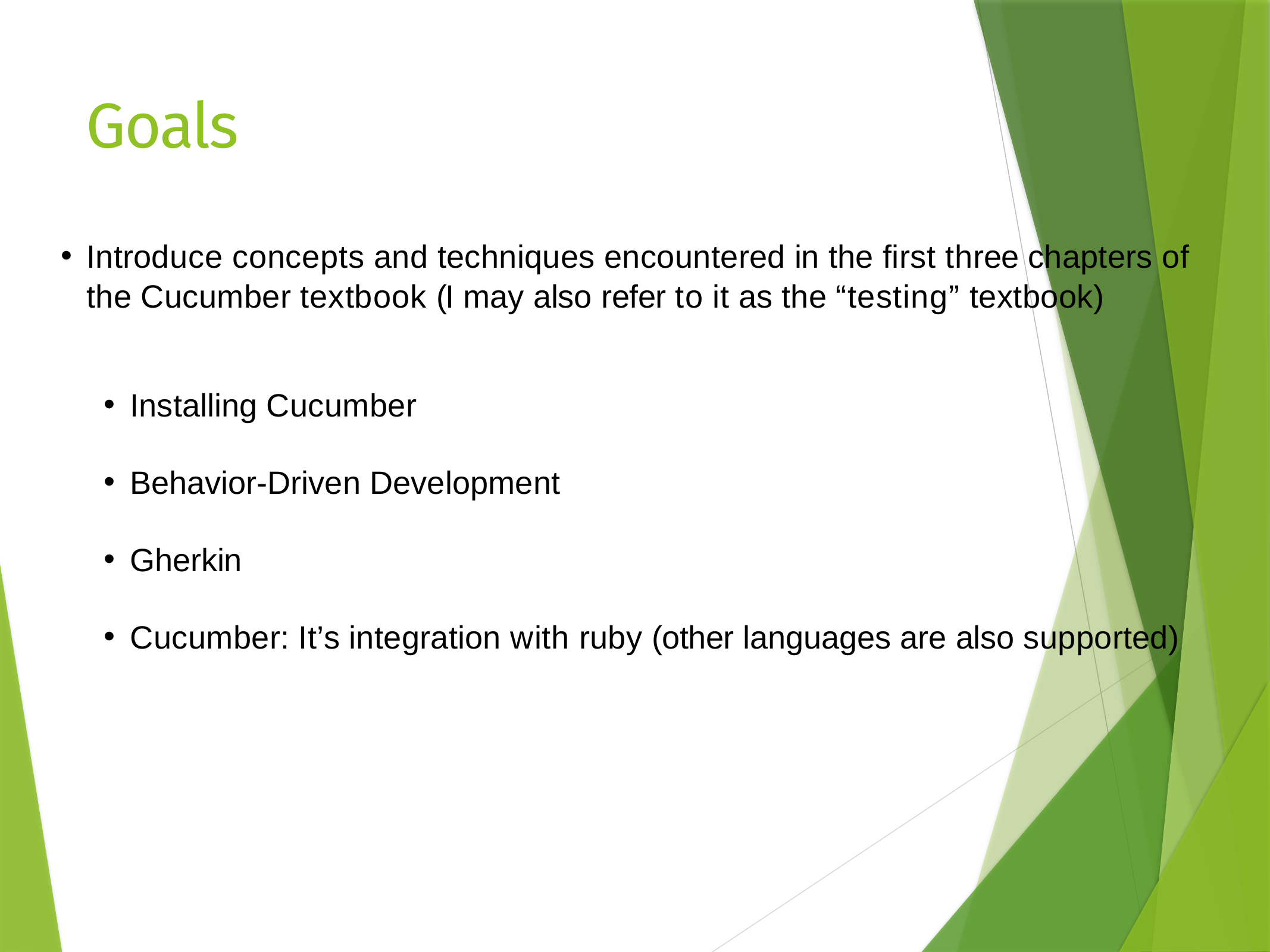

# Goals
Introduce concepts and techniques encountered in the ﬁrst three chapters of the Cucumber textbook (I may also refer to it as the “testing” textbook)

Installing Cucumber
Behavior-Driven Development
Gherkin
Cucumber: It’s integration with ruby (other languages are also supported)